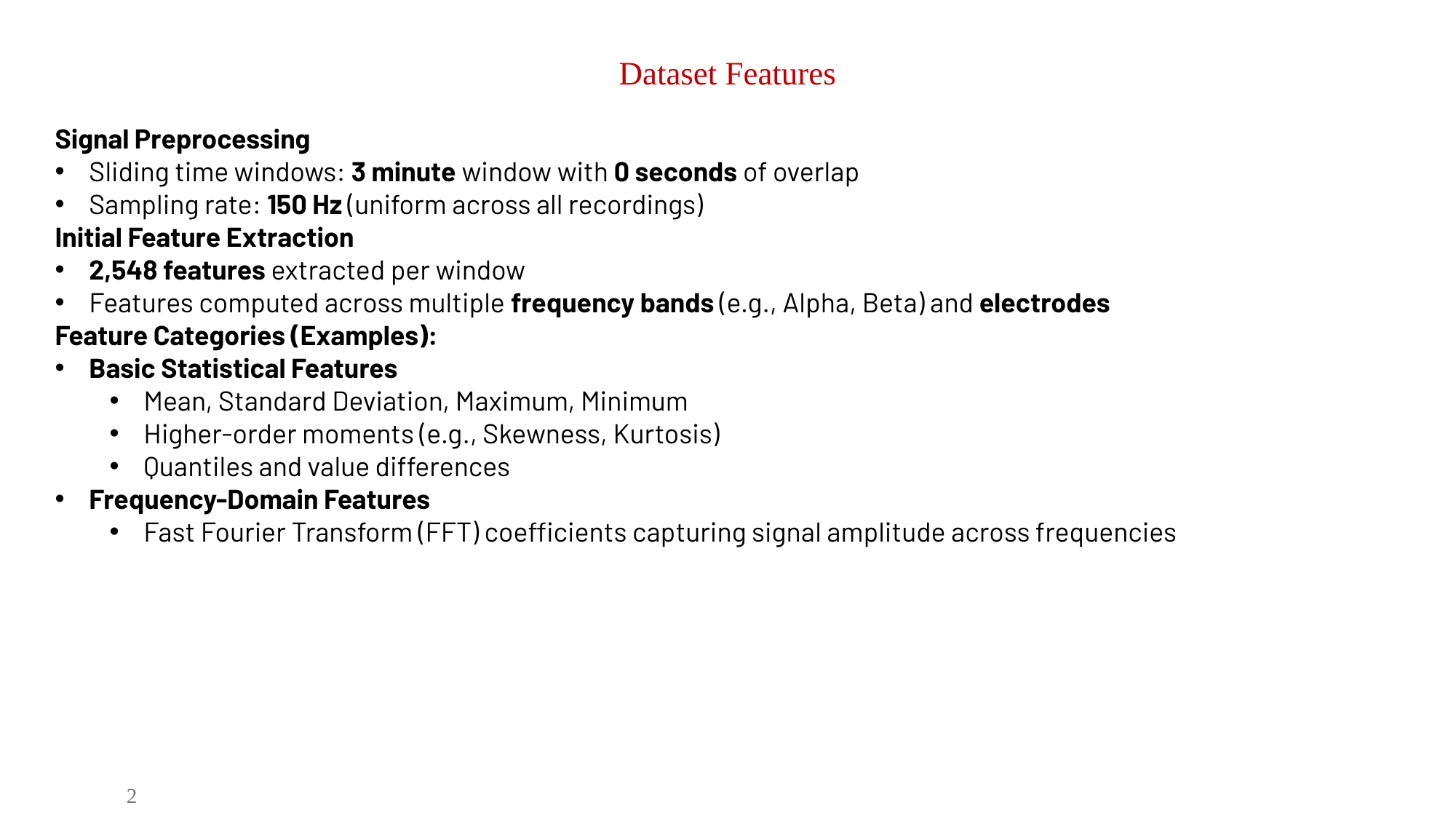

# Dataset Features
Signal Preprocessing
Sliding time windows: 3 minute window with 0 seconds of overlap
Sampling rate: 150 Hz (uniform across all recordings)
Initial Feature Extraction
2,548 features extracted per window
Features computed across multiple frequency bands (e.g., Alpha, Beta) and electrodes
Feature Categories (Examples):
Basic Statistical Features
Mean, Standard Deviation, Maximum, Minimum
Higher-order moments (e.g., Skewness, Kurtosis)
Quantiles and value differences
Frequency-Domain Features
Fast Fourier Transform (FFT) coefficients capturing signal amplitude across frequencies

2